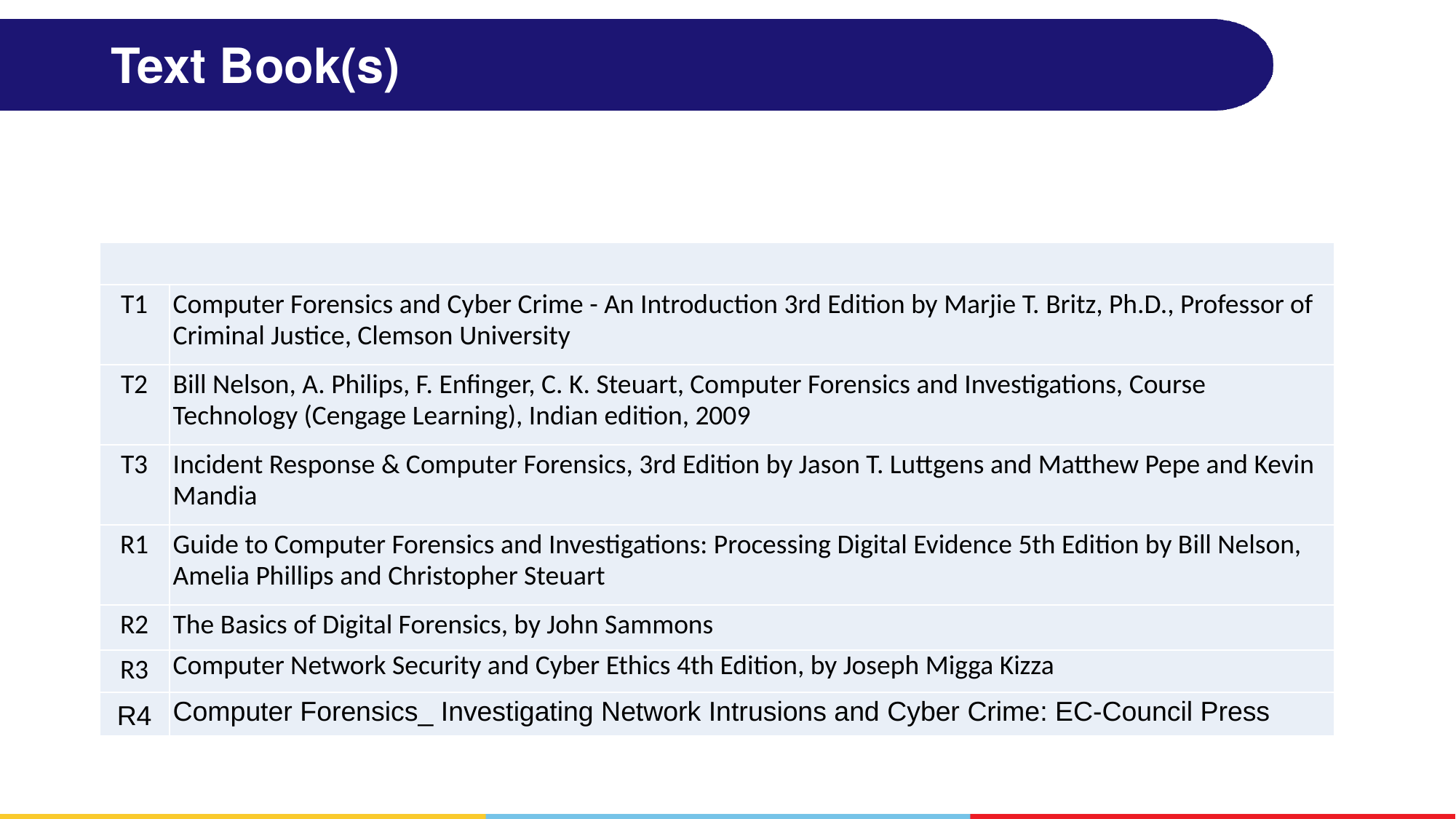

# Text Book(s)

|  |  |
| --- | --- |
| T1 | Computer Forensics and Cyber Crime - An Introduction 3rd Edition by Marjie T. Britz, Ph.D., Professor of Criminal Justice, Clemson University |
| T2 | Bill Nelson, A. Philips, F. Enfinger, C. K. Steuart, Computer Forensics and Investigations, Course Technology (Cengage Learning), Indian edition, 2009 |
| T3 | Incident Response & Computer Forensics, 3rd Edition by Jason T. Luttgens and Matthew Pepe and Kevin Mandia |
| R1 | Guide to Computer Forensics and Investigations: Processing Digital Evidence 5th Edition by Bill Nelson, Amelia Phillips and Christopher Steuart |
| R2 | The Basics of Digital Forensics, by John Sammons |
| R3 | Computer Network Security and Cyber Ethics 4th Edition, by Joseph Migga Kizza |
| R4 | Computer Forensics\_ Investigating Network Intrusions and Cyber Crime: EC-Council Press |